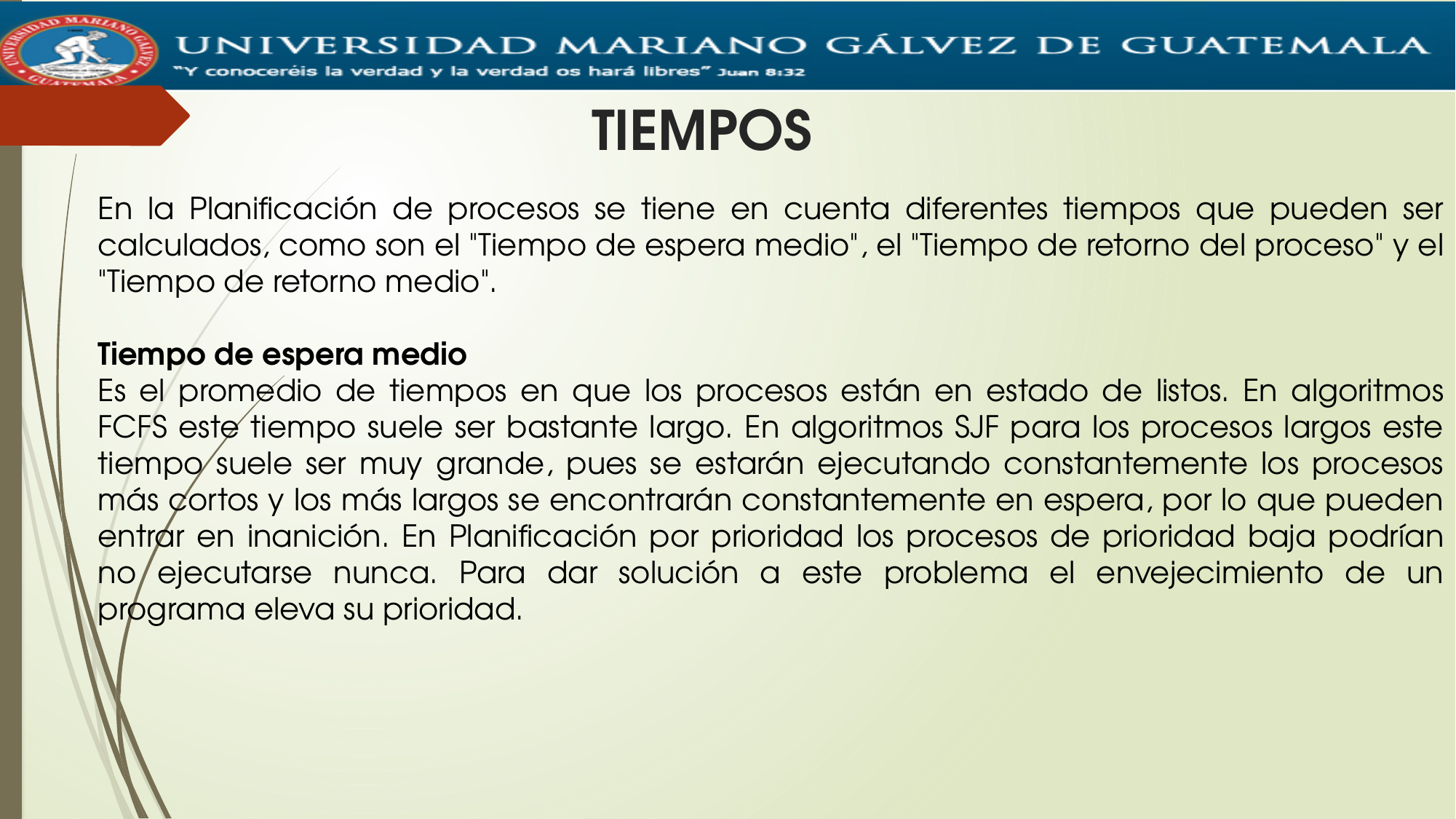

# TIEMPOS
En la Planificación de procesos se tiene en cuenta diferentes tiempos que pueden ser calculados, como son el "Tiempo de espera medio", el "Tiempo de retorno del proceso" y el "Tiempo de retorno medio".

Tiempo de espera medio
Es el promedio de tiempos en que los procesos están en estado de listos. En algoritmos FCFS este tiempo suele ser bastante largo. En algoritmos SJF para los procesos largos este tiempo suele ser muy grande, pues se estarán ejecutando constantemente los procesos más cortos y los más largos se encontrarán constantemente en espera, por lo que pueden entrar en inanición. En Planificación por prioridad los procesos de prioridad baja podrían no ejecutarse nunca. Para dar solución a este problema el envejecimiento de un programa eleva su prioridad.